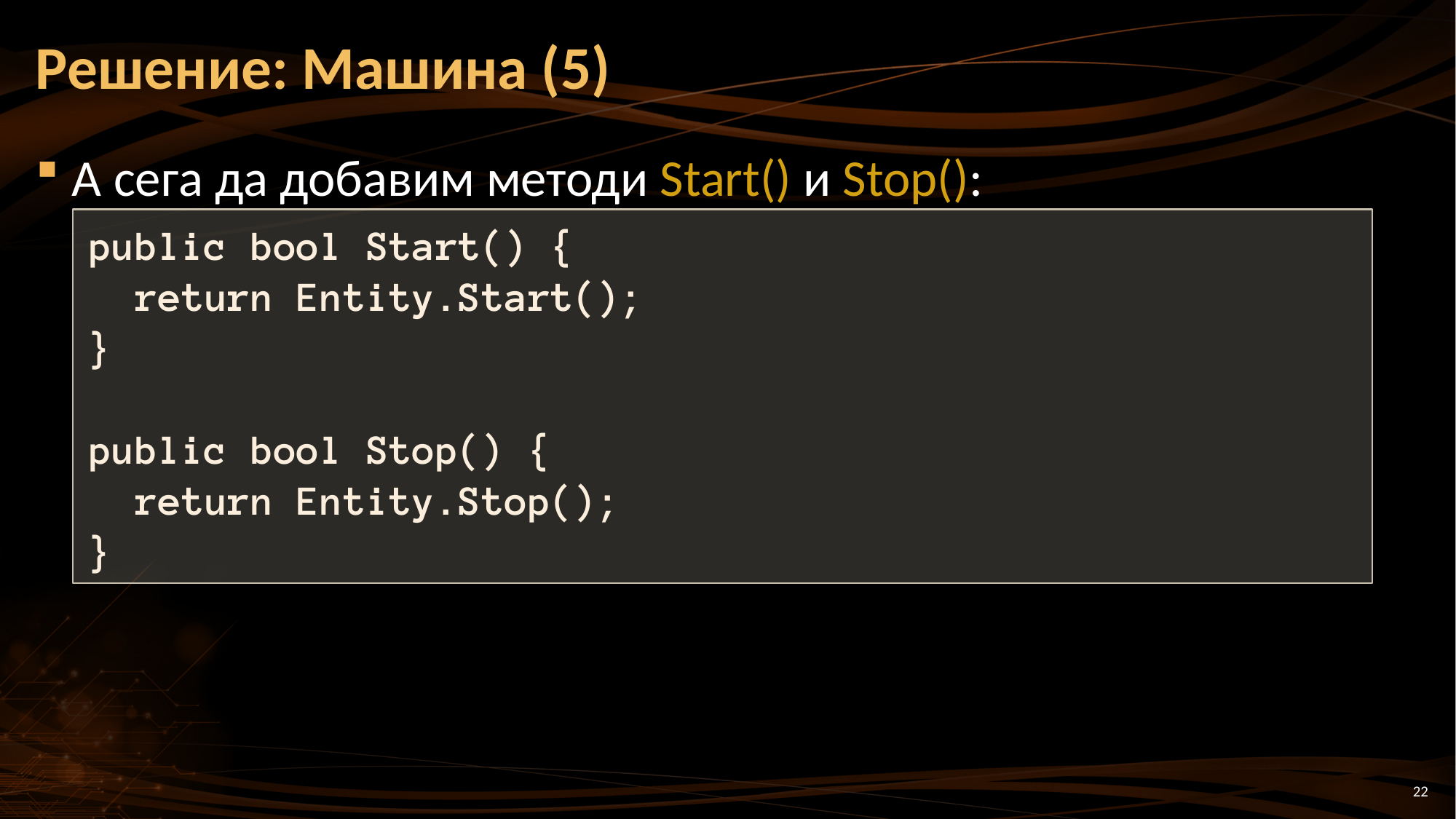

# Решение: Машина (5)
A сега да добавим методи Start() и Stop():
public bool Start() {
  return Entity.Start();
}

public bool Stop() {
  return Entity.Stop();
}
22